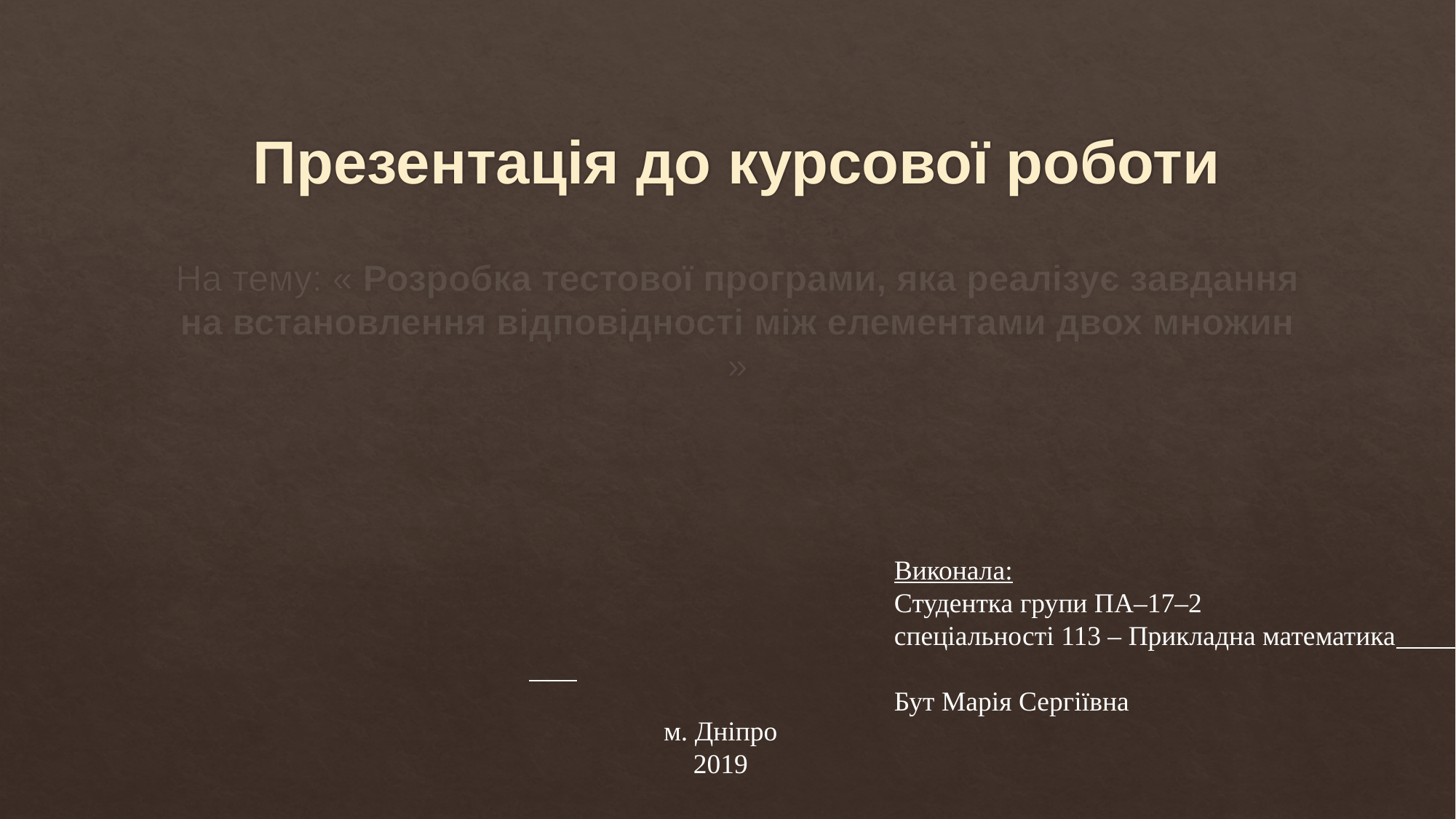

# Презентація до курсової роботи
На тему: « Розробка тестової програми, яка реалізує завдання на встановлення відповідності між елементами двох множин »
Виконала:
Студентка групи ПА–17–2
спеціальності 113 – Прикладна математика
Бут Марія Сергіївна
м. Дніпро
2019